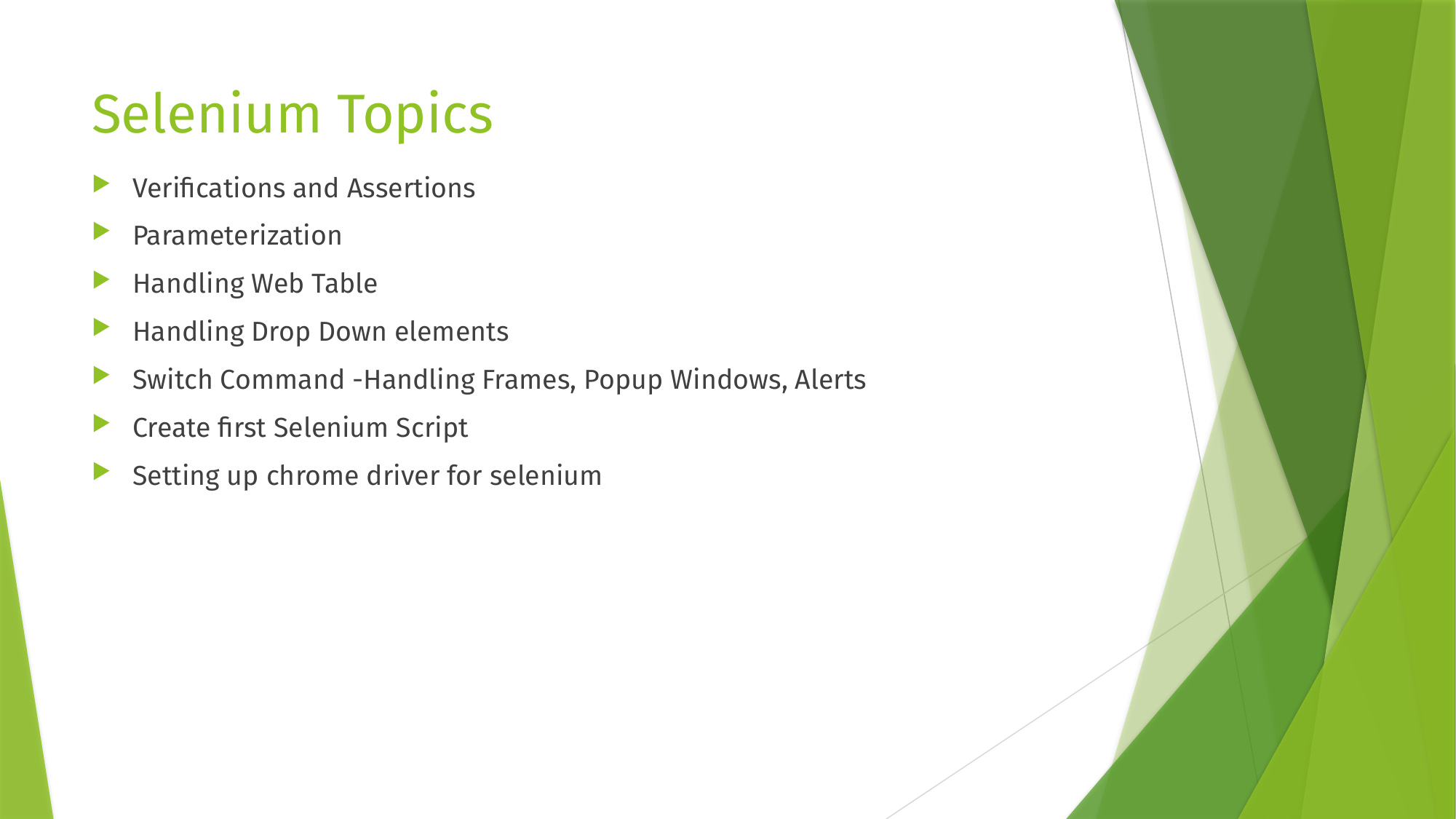

# Selenium Topics
Verifications and Assertions
Parameterization
Handling Web Table
Handling Drop Down elements
Switch Command -Handling Frames, Popup Windows, Alerts
Create first Selenium Script
Setting up chrome driver for selenium